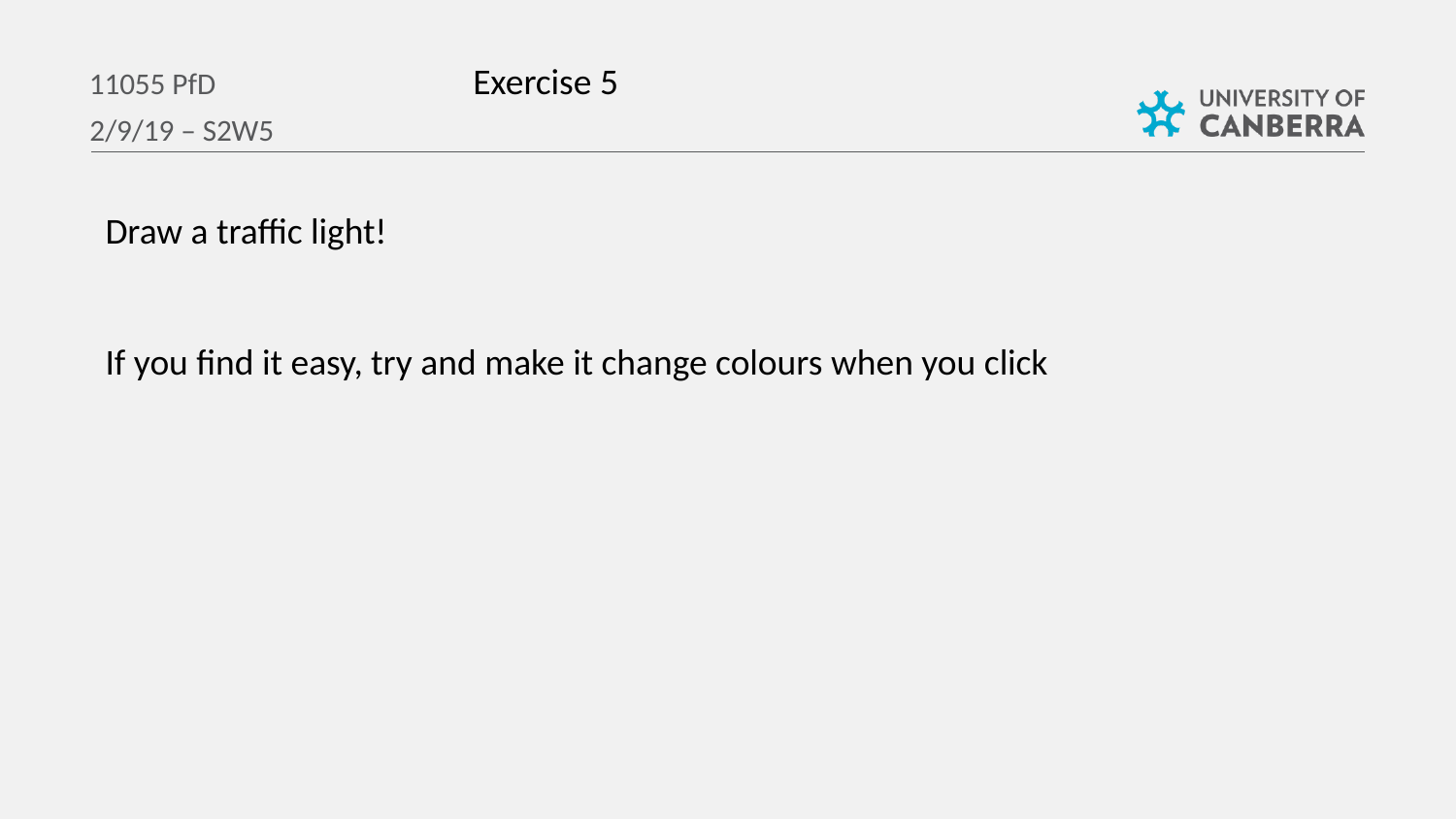

Exercise 5
11055 PfD
2/9/19 – S2W5
Draw a traffic light!

If you find it easy, try and make it change colours when you click